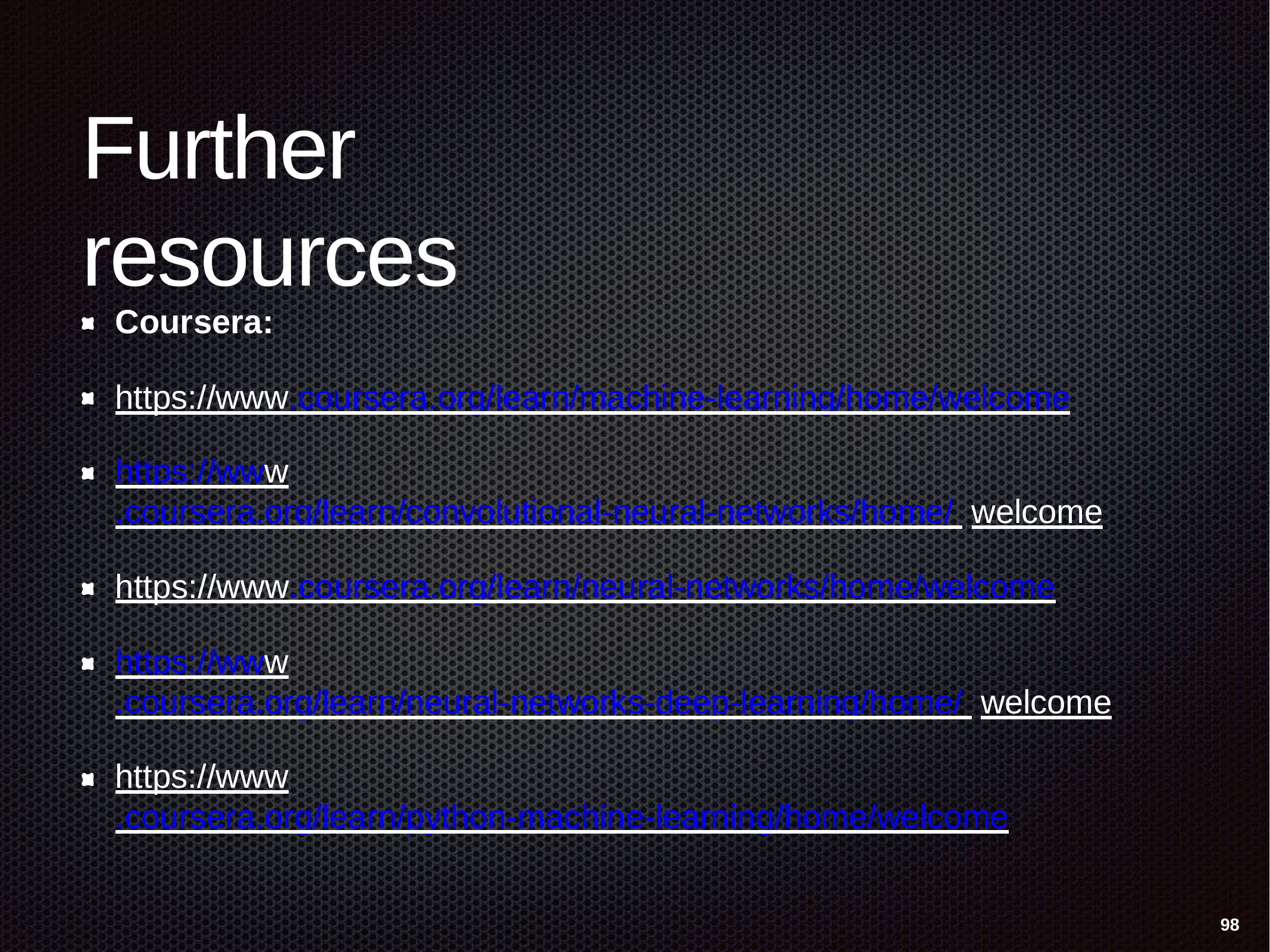

# Further resources
Coursera:
https://www.coursera.org/learn/machine-learning/home/welcome
https://www.coursera.org/learn/convolutional-neural-networks/home/  welcome
https://www.coursera.org/learn/neural-networks/home/welcome
https://www.coursera.org/learn/neural-networks-deep-learning/home/  welcome
https://www.coursera.org/learn/python-machine-learning/home/welcome

98